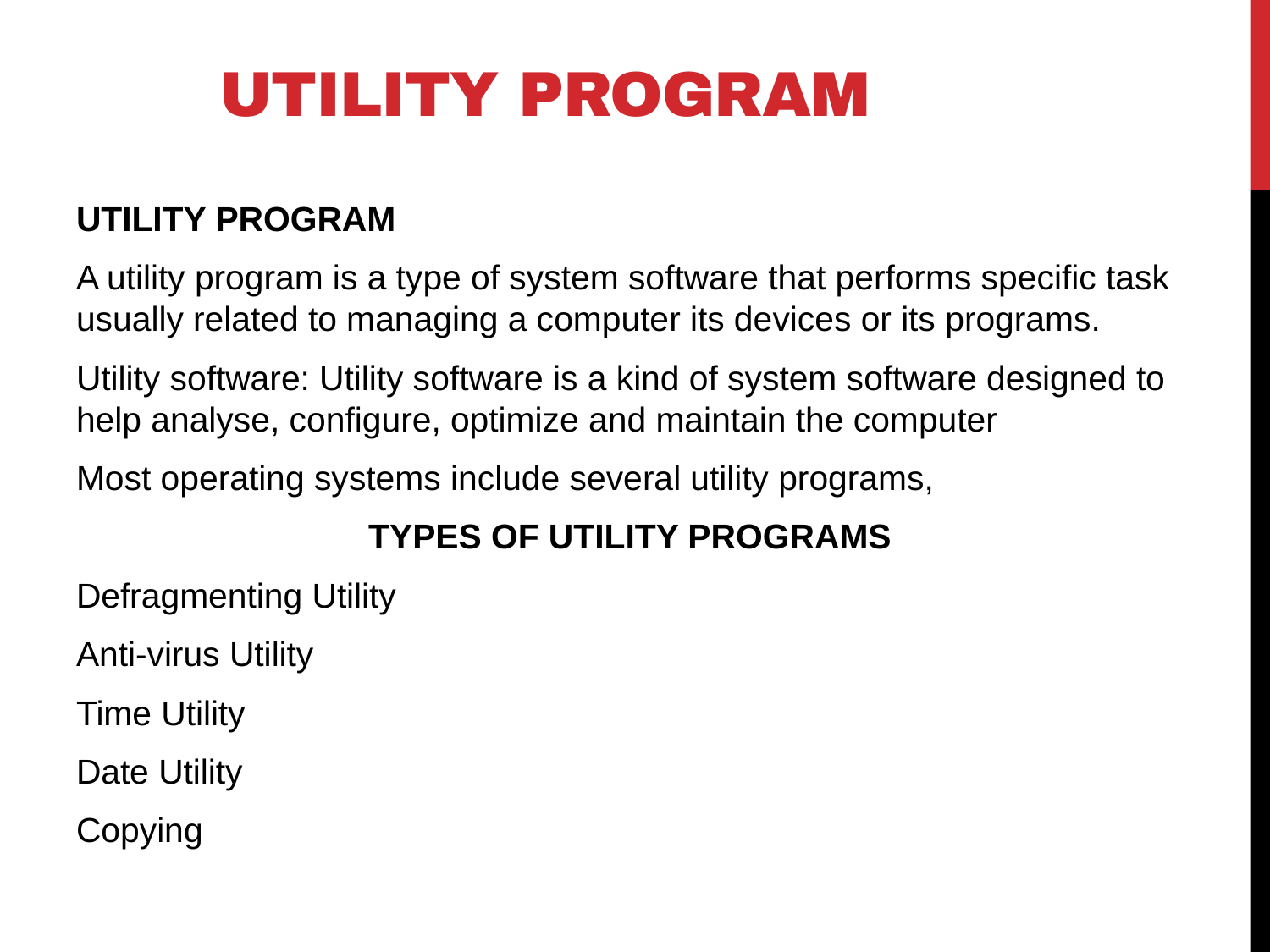

# UTILITY PROGRAM
UTILITY PROGRAM
A utility program is a type of system software that performs specific task usually related to managing a computer its devices or its programs.
Utility software: Utility software is a kind of system software designed to help analyse, configure, optimize and maintain the computer
Most operating systems include several utility programs,
TYPES OF UTILITY PROGRAMS
Defragmenting Utility
Anti-virus Utility
Time Utility
Date Utility
Copying